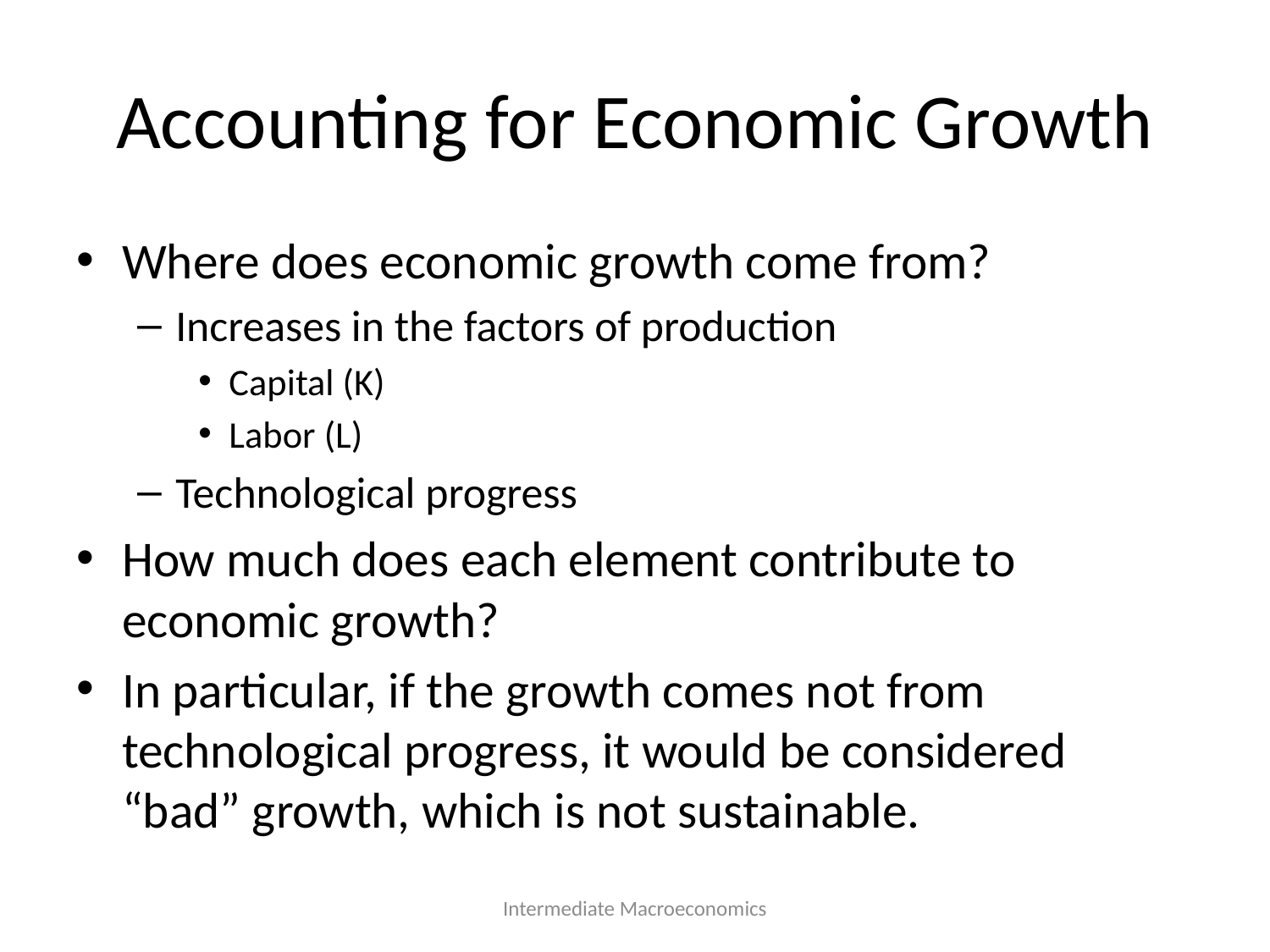

# Accounting for Economic Growth
Where does economic growth come from?
Increases in the factors of production
Capital (K)
Labor (L)
Technological progress
How much does each element contribute to economic growth?
In particular, if the growth comes not from technological progress, it would be considered “bad” growth, which is not sustainable.
Intermediate Macroeconomics